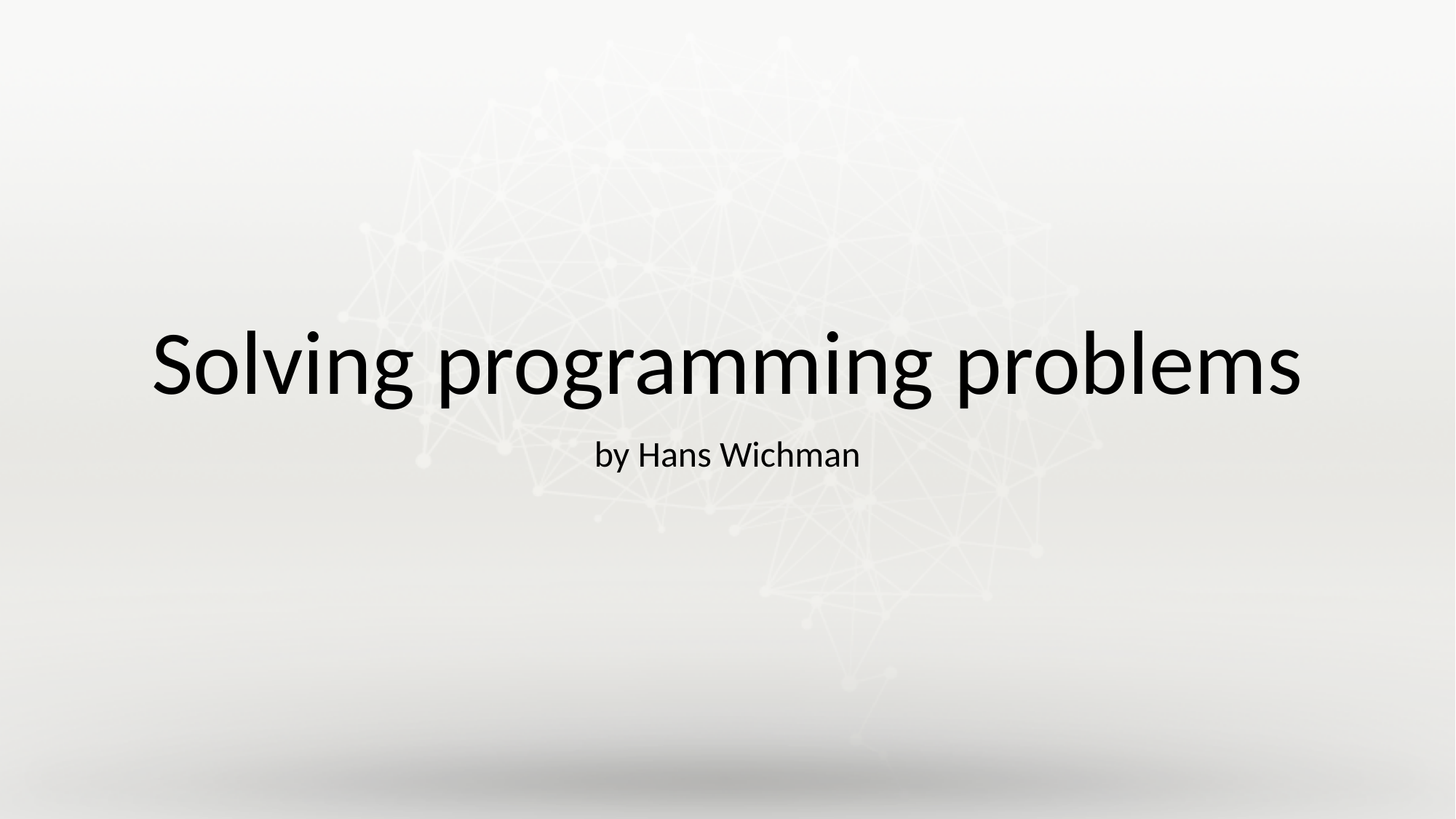

# Solving programming problems
by Hans Wichman